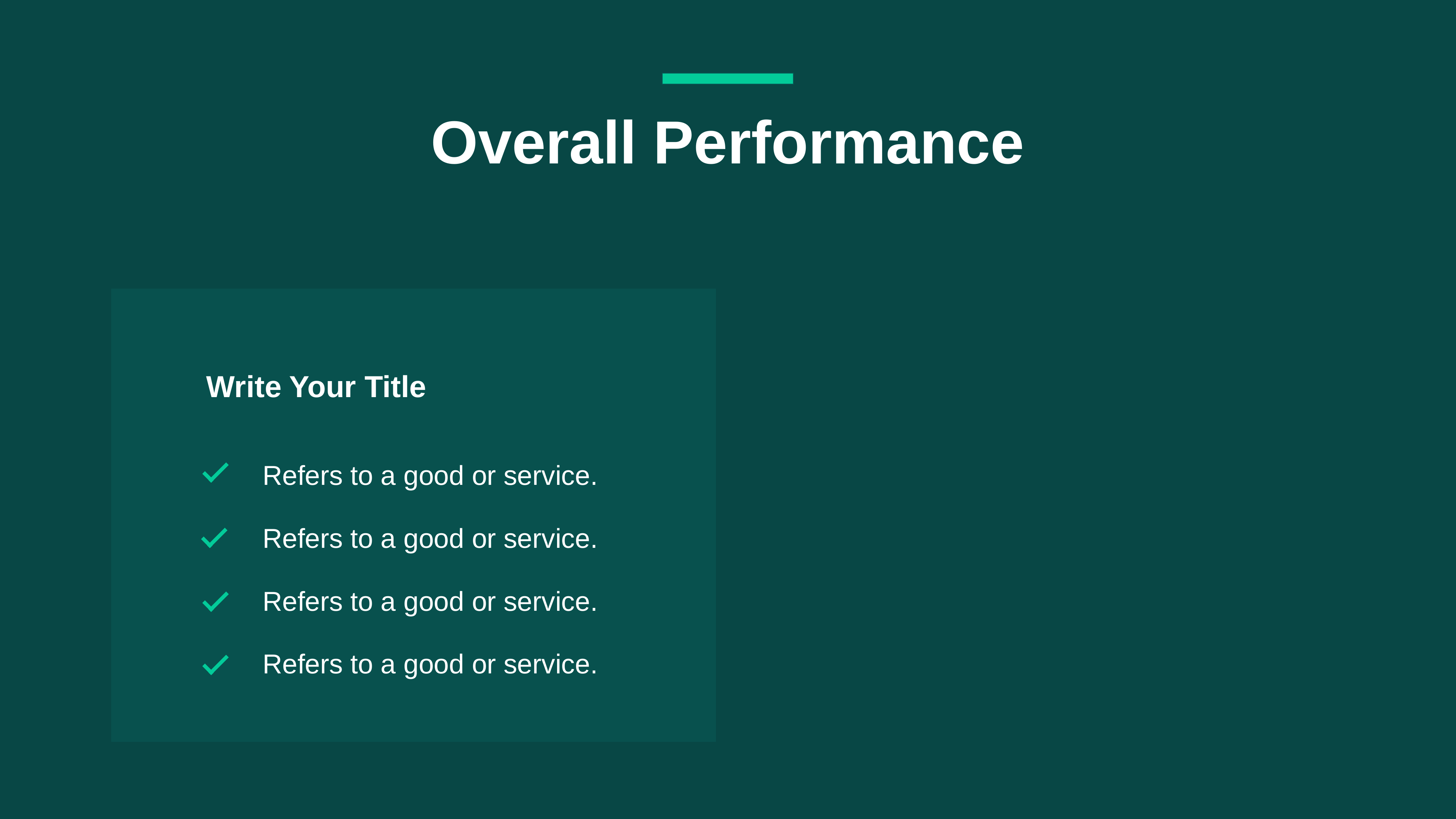

Overall Performance

Write Your Title
Refers to a good or service.

Refers to a good or service.

Refers to a good or service.

Refers to a good or service.